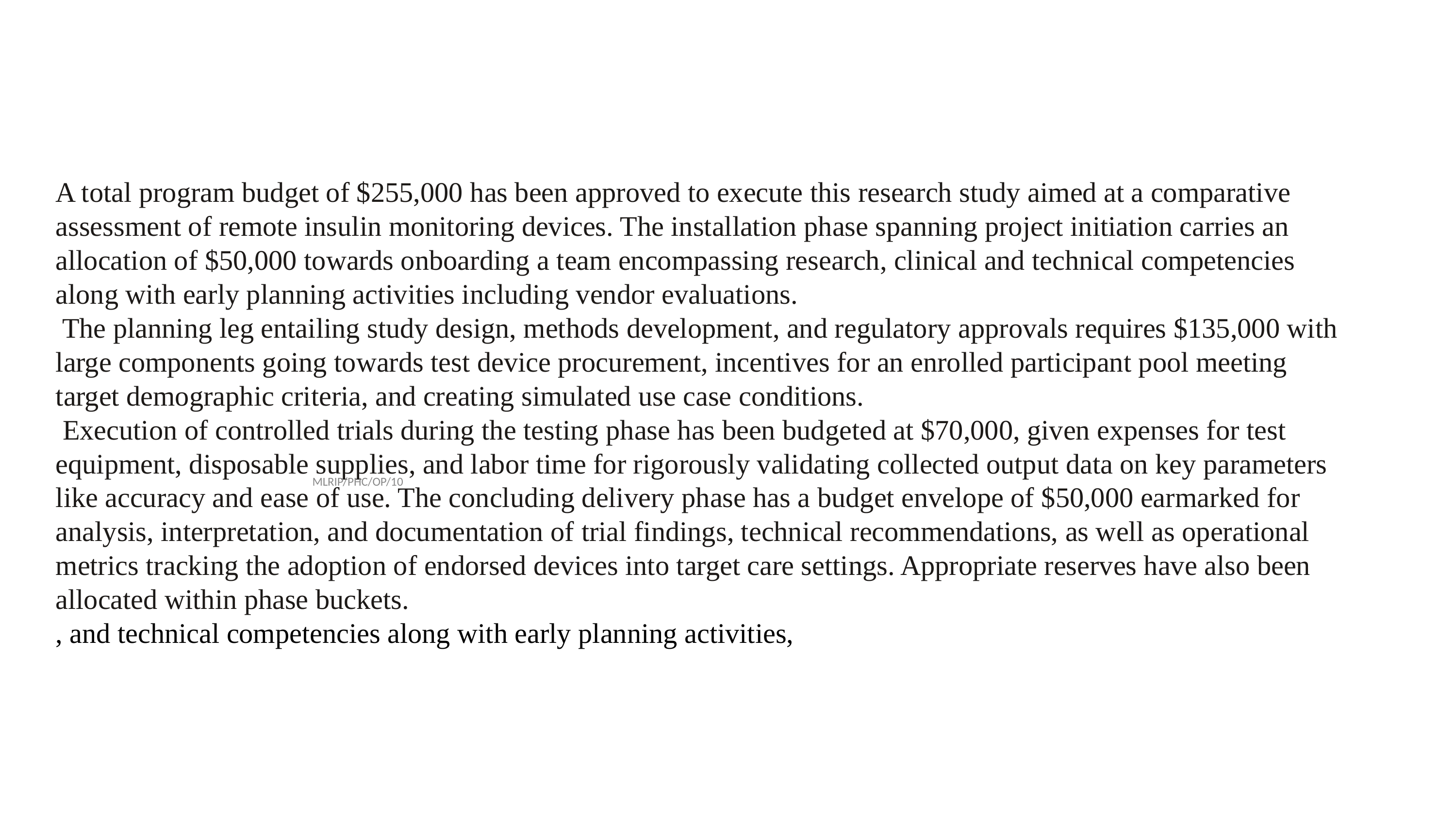

# A total program budget of $255,000 has been approved to execute this research study aimed at a comparative assessment of remote insulin monitoring devices. The installation phase spanning project initiation carries an allocation of $50,000 towards onboarding a team encompassing research, clinical and technical competencies along with early planning activities including vendor evaluations. The planning leg entailing study design, methods development, and regulatory approvals requires $135,000 with large components going towards test device procurement, incentives for an enrolled participant pool meeting target demographic criteria, and creating simulated use case conditions. Execution of controlled trials during the testing phase has been budgeted at $70,000, given expenses for test equipment, disposable supplies, and labor time for rigorously validating collected output data on key parameters like accuracy and ease of use. The concluding delivery phase has a budget envelope of $50,000 earmarked for analysis, interpretation, and documentation of trial findings, technical recommendations, as well as operational metrics tracking the adoption of endorsed devices into target care settings. Appropriate reserves have also been allocated within phase buckets. , and technical competencies along with early planning activities,
MLRIP/PHC/OP/10